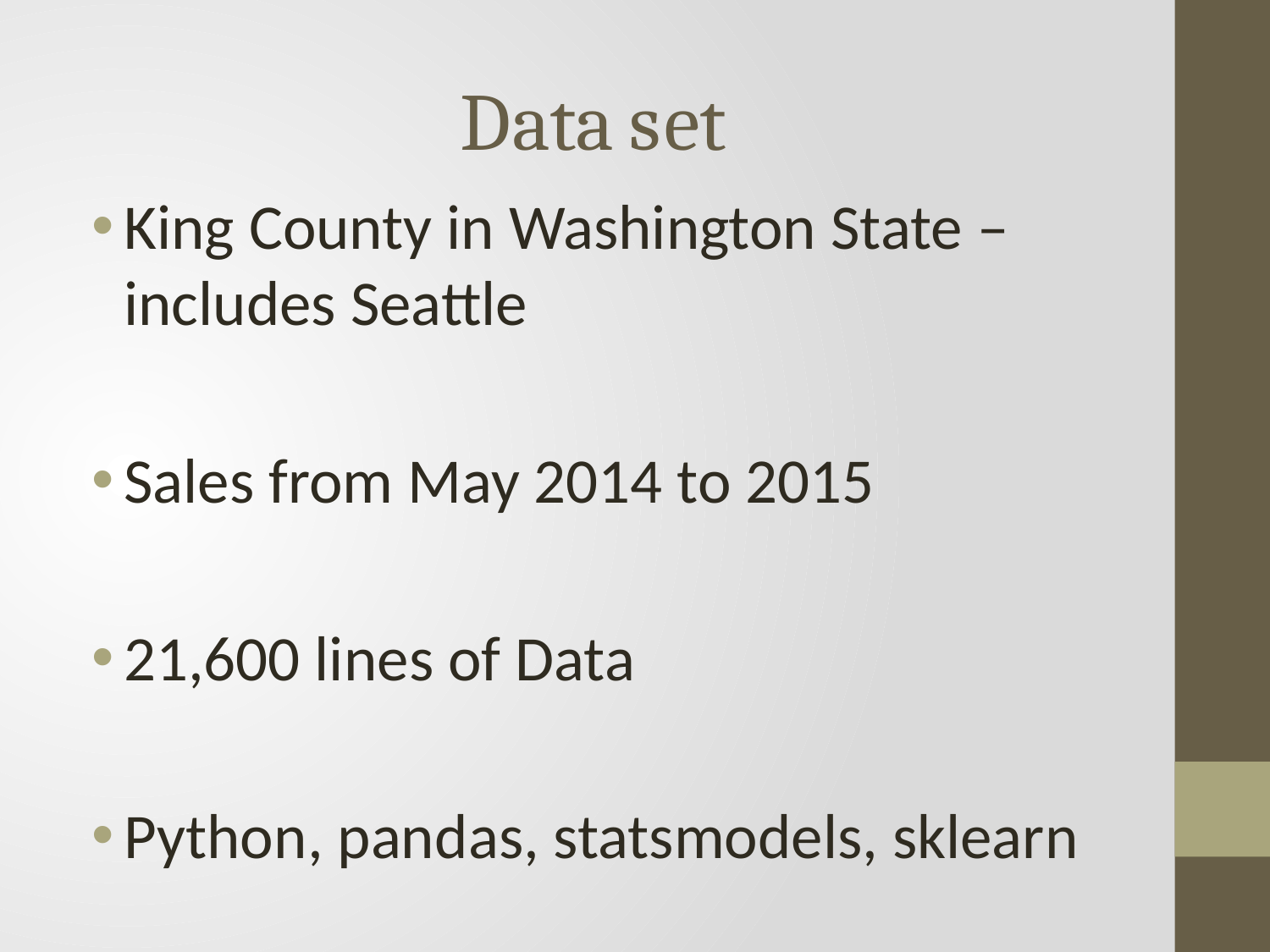

# Data set
King County in Washington State – includes Seattle

Sales from May 2014 to 2015

21,600 lines of Data

Python, pandas, statsmodels, sklearn